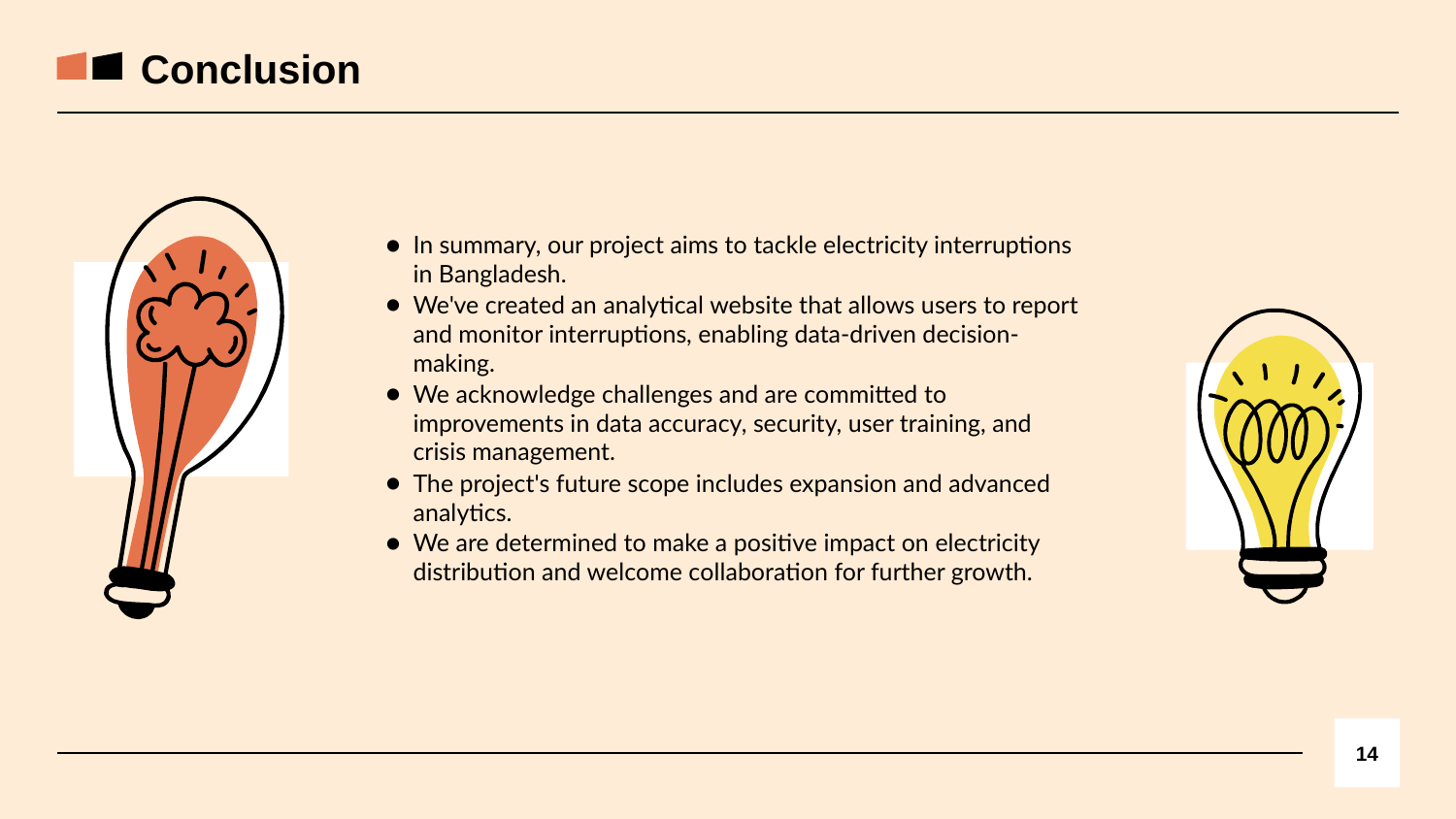

Conclusion

In summary, our project aims to tackle electricity interruptions in Bangladesh.
We've created an analytical website that allows users to report and monitor interruptions, enabling data-driven decision-making.
We acknowledge challenges and are committed to improvements in data accuracy, security, user training, and crisis management.
The project's future scope includes expansion and advanced analytics.
We are determined to make a positive impact on electricity distribution and welcome collaboration for further growth.

14